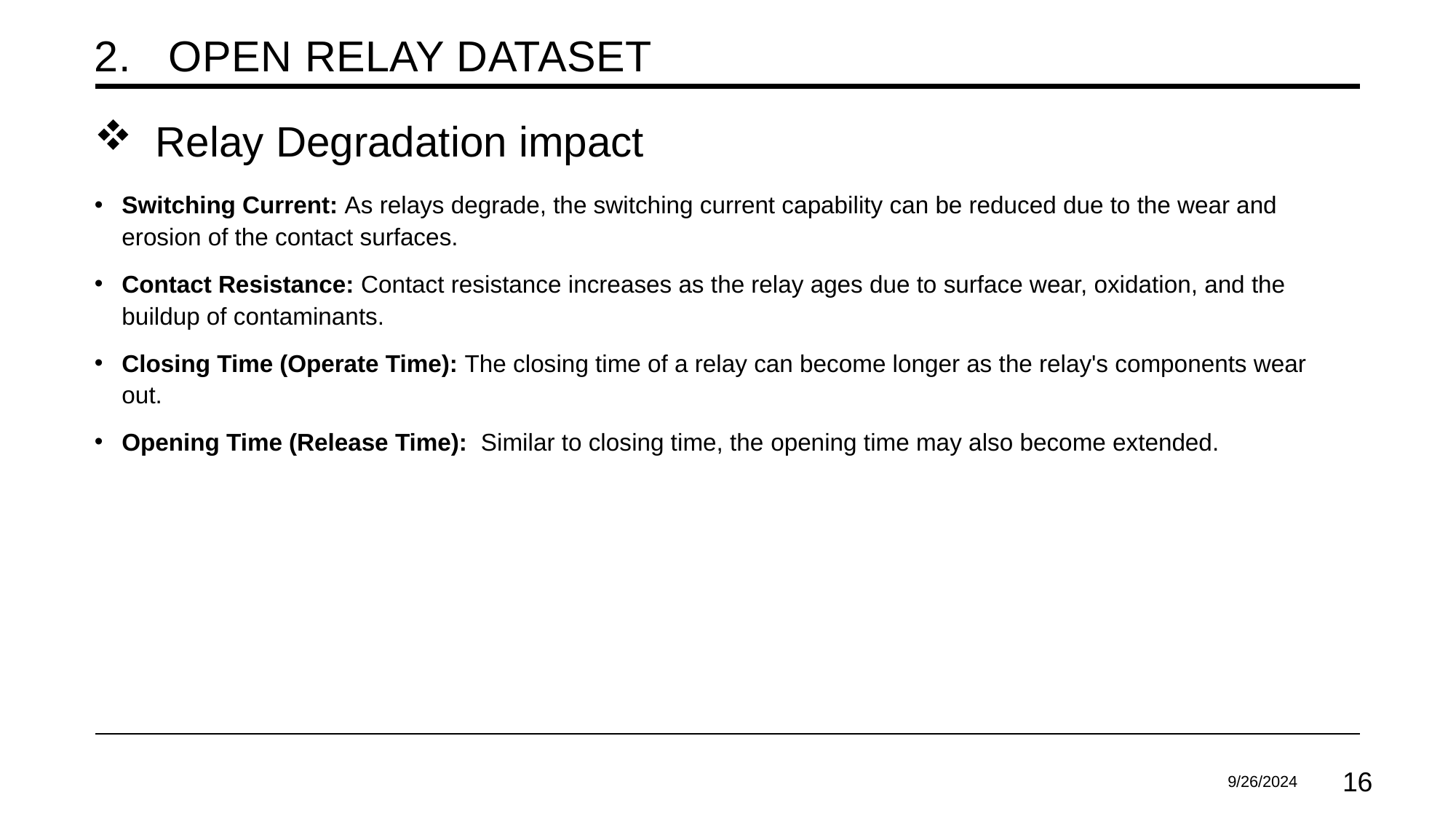

# 2.   Open relay dataset
Relay Degradation impact
Switching Current: As relays degrade, the switching current capability can be reduced due to the wear and erosion of the contact surfaces.
Contact Resistance: Contact resistance increases as the relay ages due to surface wear, oxidation, and the buildup of contaminants.
Closing Time (Operate Time): The closing time of a relay can become longer as the relay's components wear out.
Opening Time (Release Time):  Similar to closing time, the opening time may also become extended.

9/26/2024
16